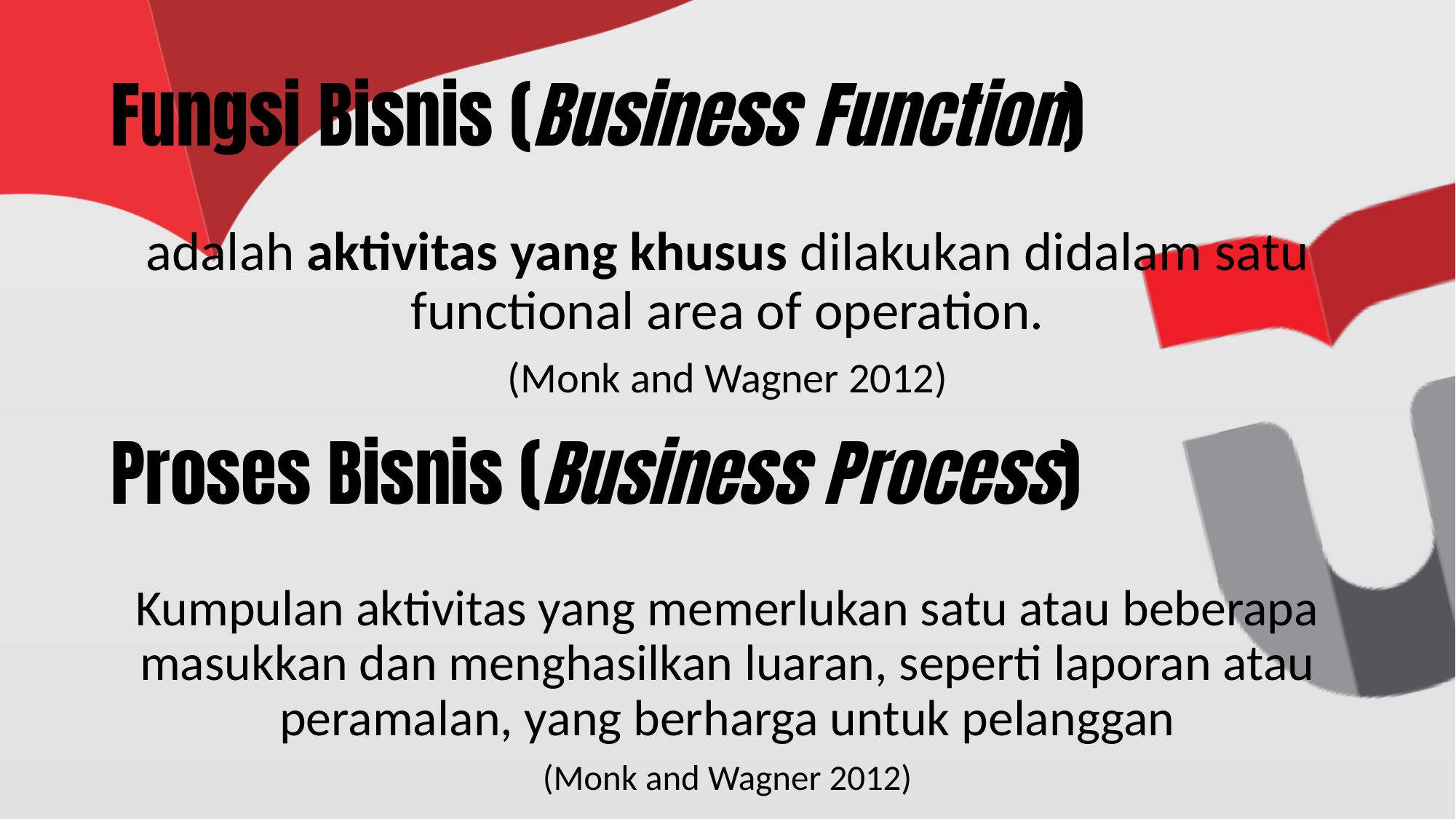

# Fungsi Bisnis (Business Function)
adalah aktivitas yang khusus dilakukan didalam satu functional area of operation.
(Monk and Wagner 2012)
Proses Bisnis (Business Process)
Kumpulan aktivitas yang memerlukan satu atau beberapa masukkan dan menghasilkan luaran, seperti laporan atau peramalan, yang berharga untuk pelanggan
(Monk and Wagner 2012)